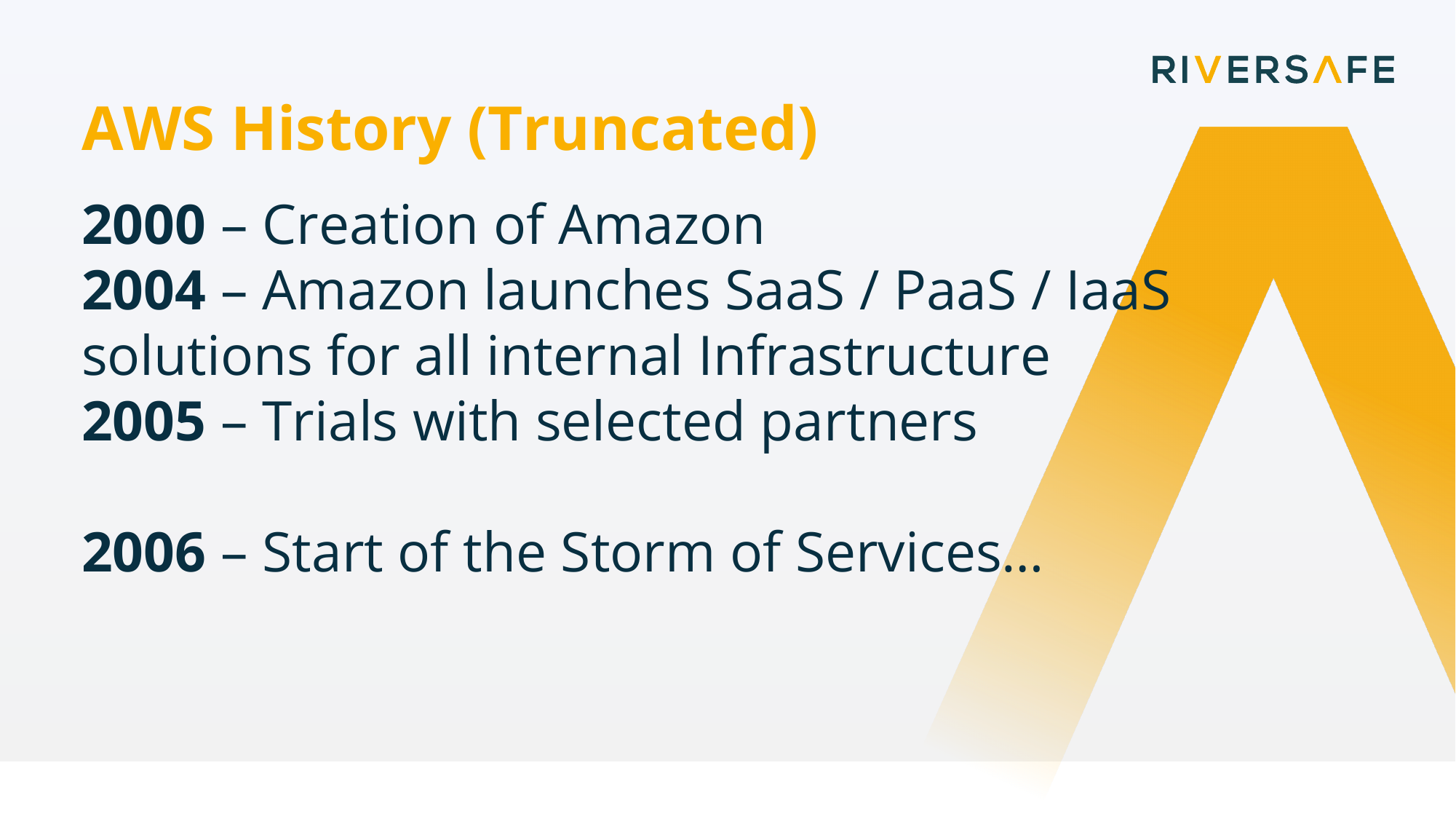

AWS History (Truncated)
2000 – Creation of Amazon
2004 – Amazon launches SaaS / PaaS / IaaS solutions for all internal Infrastructure
2005 – Trials with selected partners

2006 – Start of the Storm of Services…